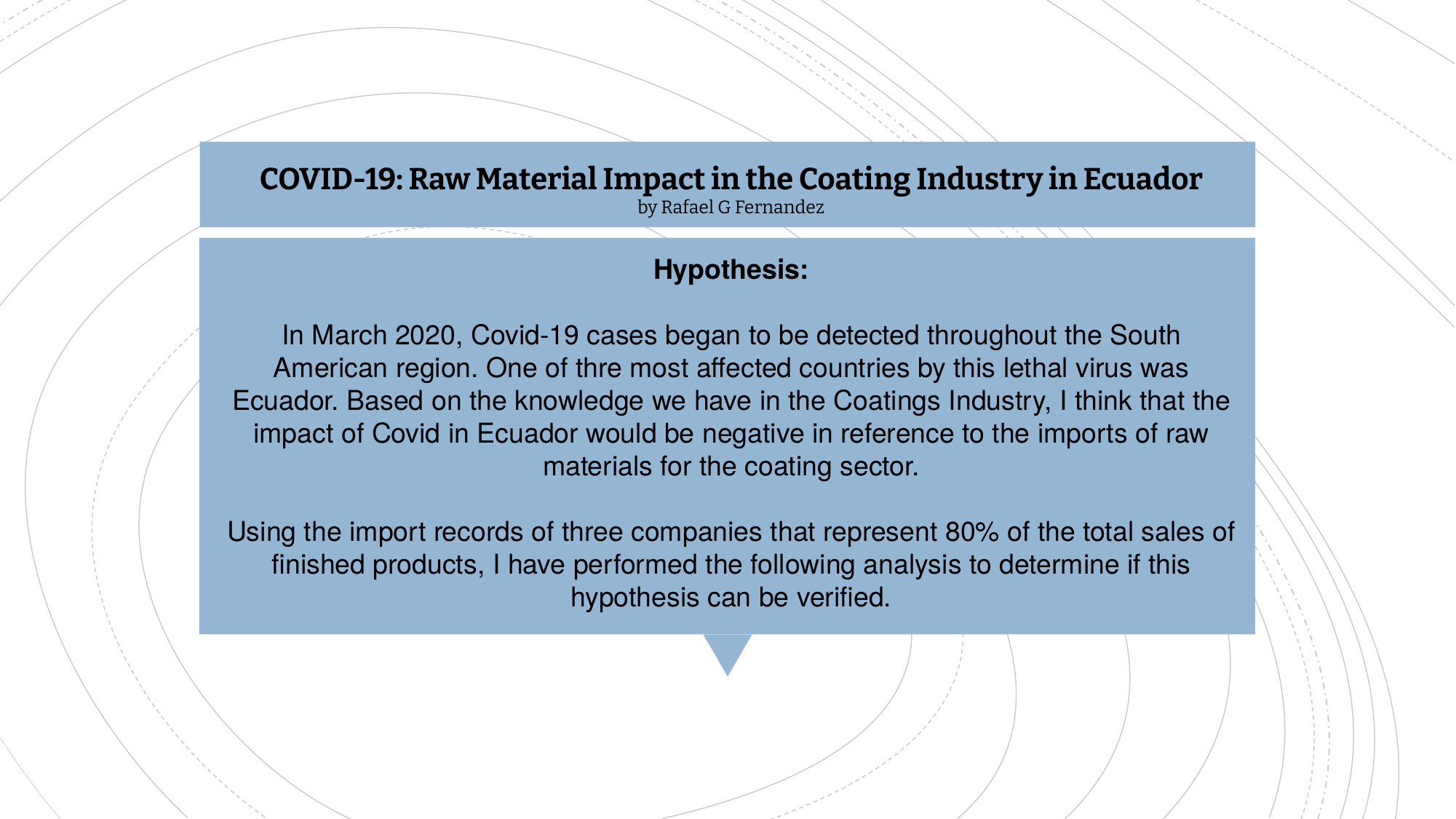

COVID-19: Raw Material Impact in the Coating Industry in Ecuador
by Rafael G Fernandez
Hypothesis:

In March 2020, Covid-19 cases began to be detected throughout the South American region. One of thre most affected countries by this lethal virus was Ecuador. Based on the knowledge we have in the Coatings Industry, I think that the impact of Covid in Ecuador would be negative in reference to the imports of raw materials for the coating sector.

Using the import records of three companies that represent 80% of the total sales of finished products, I have performed the following analysis to determine if this hypothesis can be verified.